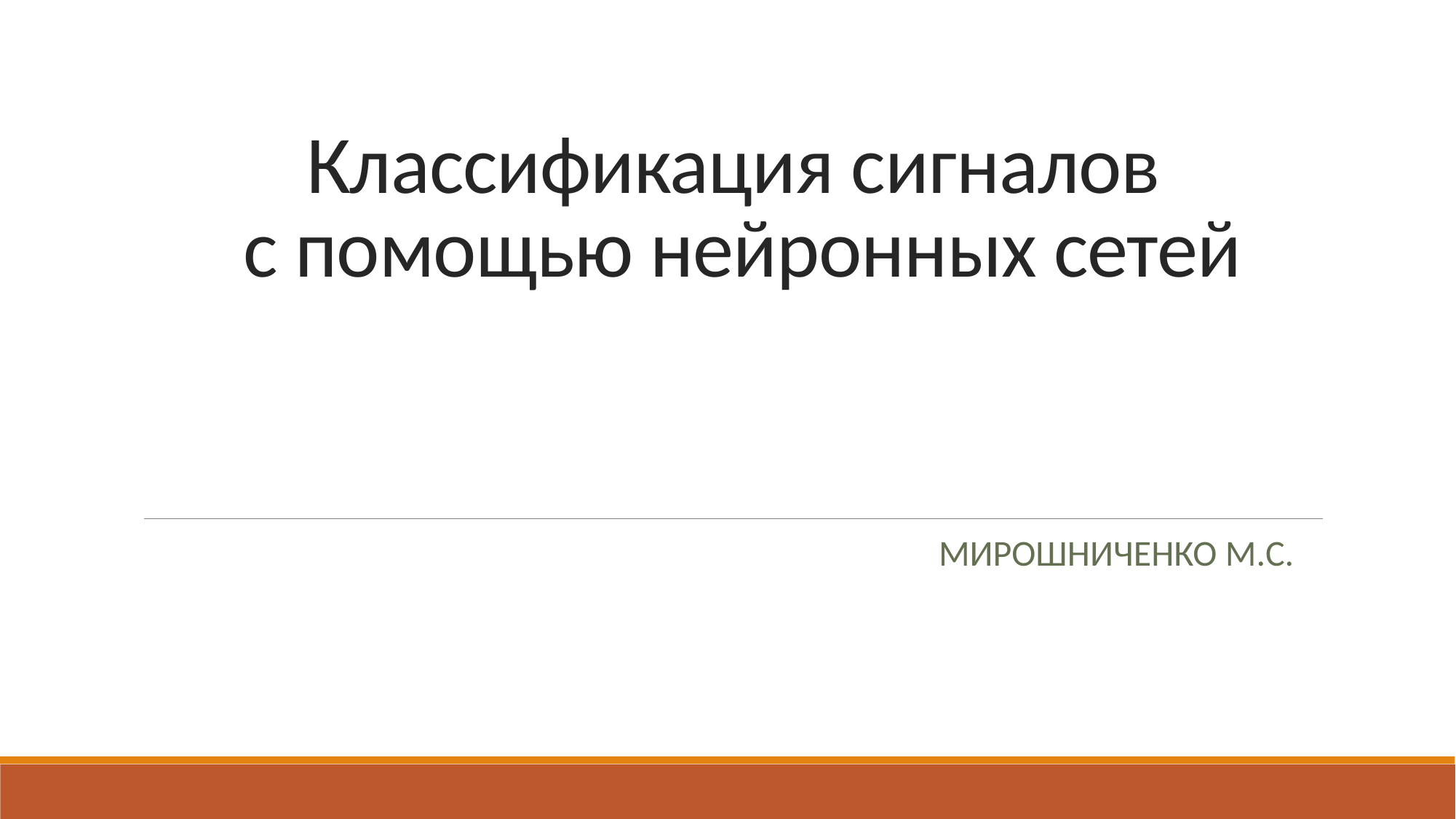

# Классификация сигналов с помощью нейронных сетей
Мирошниченко М.С.